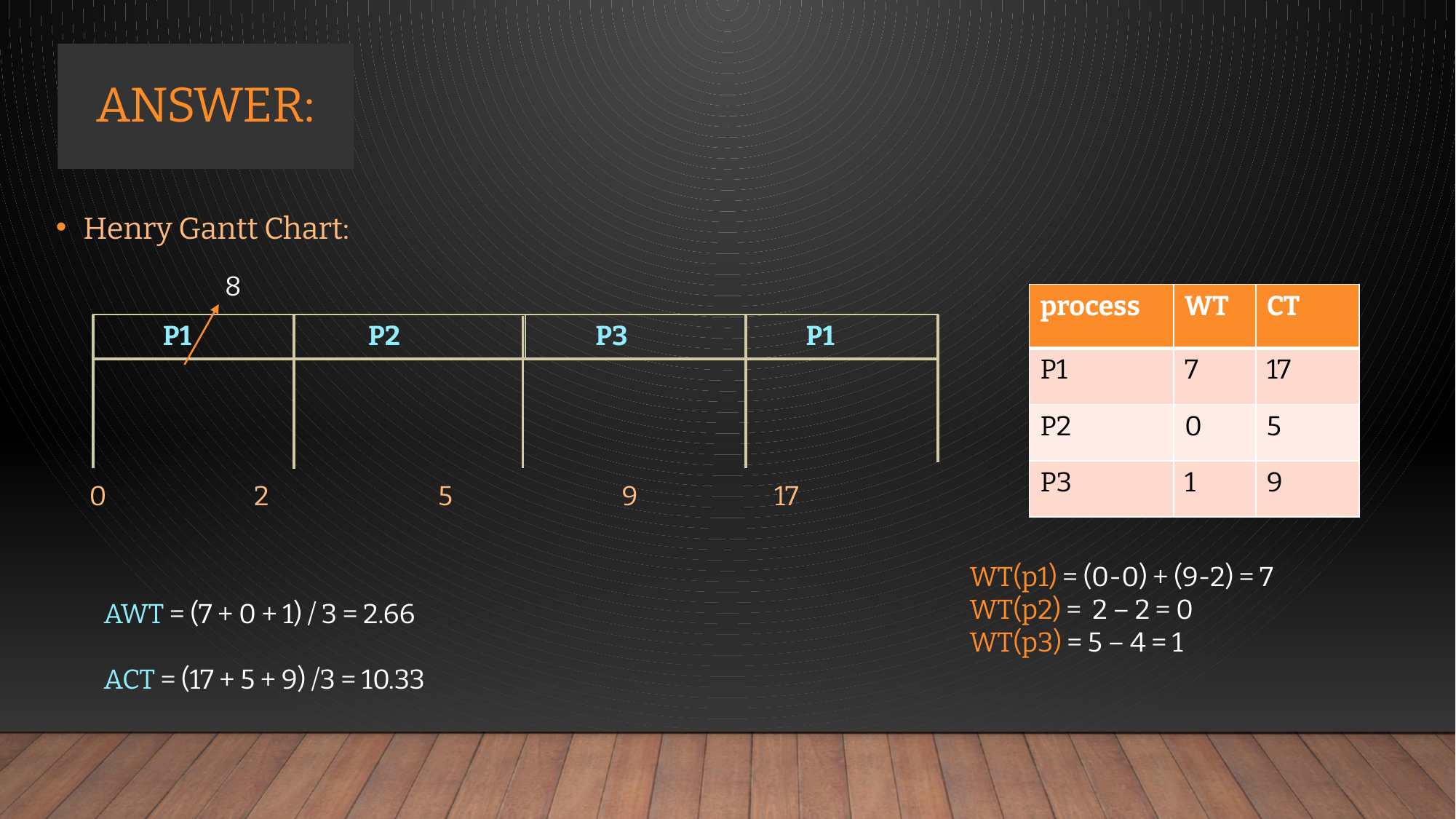

# Answer:
Henry Gantt Chart:
8
| process | WT | CT |
| --- | --- | --- |
| P1 | 7 | 17 |
| P2 | 0 | 5 |
| P3 | 1 | 9 |
| P1 | P2 | P3 | P1 |
| --- | --- | --- | --- |
 0                           2                               5                               9                         17
WT(p1) = (0-0) + (9-2) = 7
WT(p2) =  2 – 2 = 0
WT(p3) = 5 – 4 = 1
AWT = (7 + 0 + 1) / 3 = 2.66

ACT = (17 + 5 + 9) /3 = 10.33